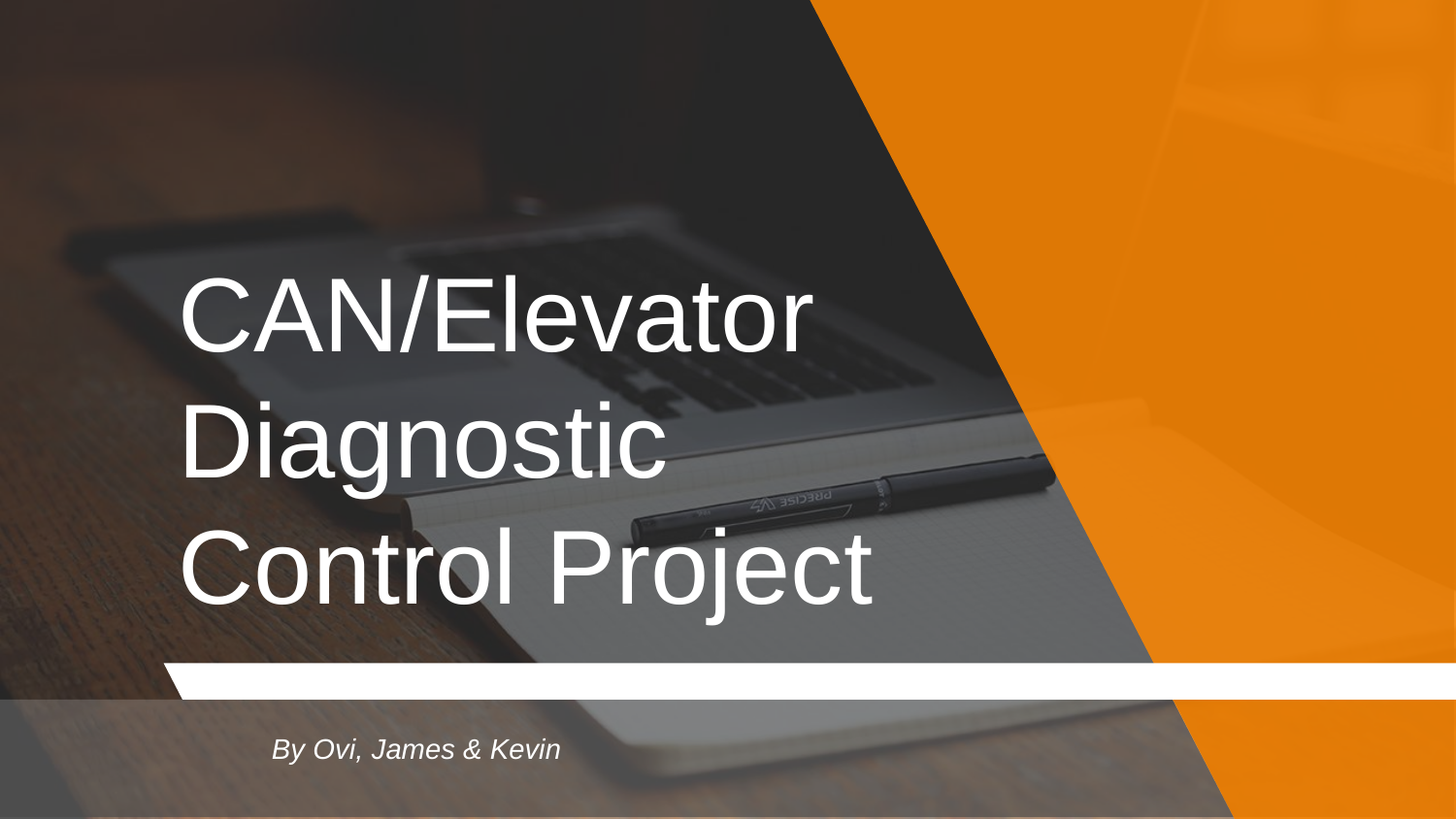

# CAN/Elevator  Diagnostic Control Project
By Ovi, James & Kevin